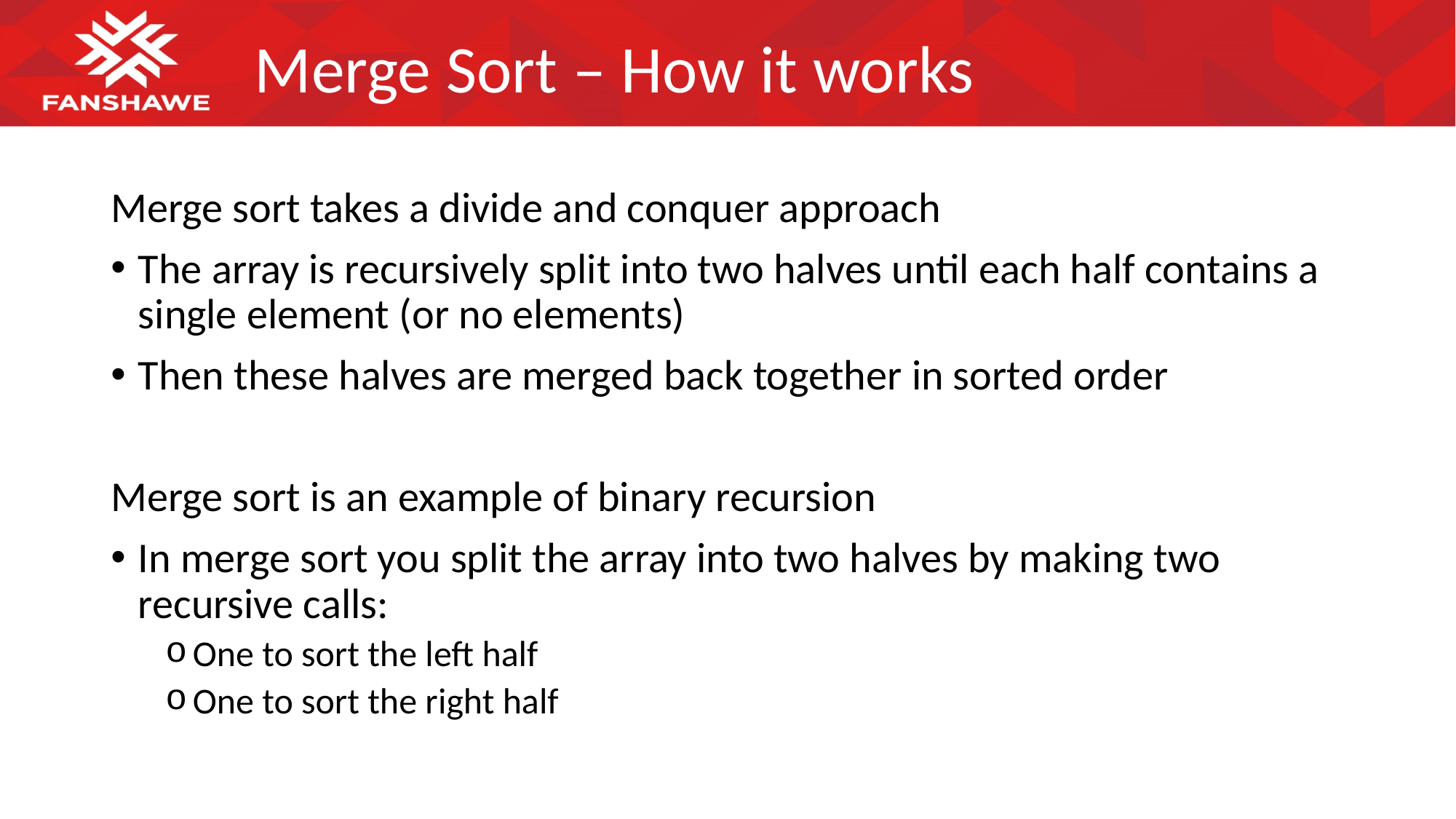

# Merge Sort – How it works
Merge sort takes a divide and conquer approach
The array is recursively split into two halves until each half contains a single element (or no elements)
Then these halves are merged back together in sorted order

Merge sort is an example of binary recursion
In merge sort you split the array into two halves by making two recursive calls:
One to sort the left half
One to sort the right half